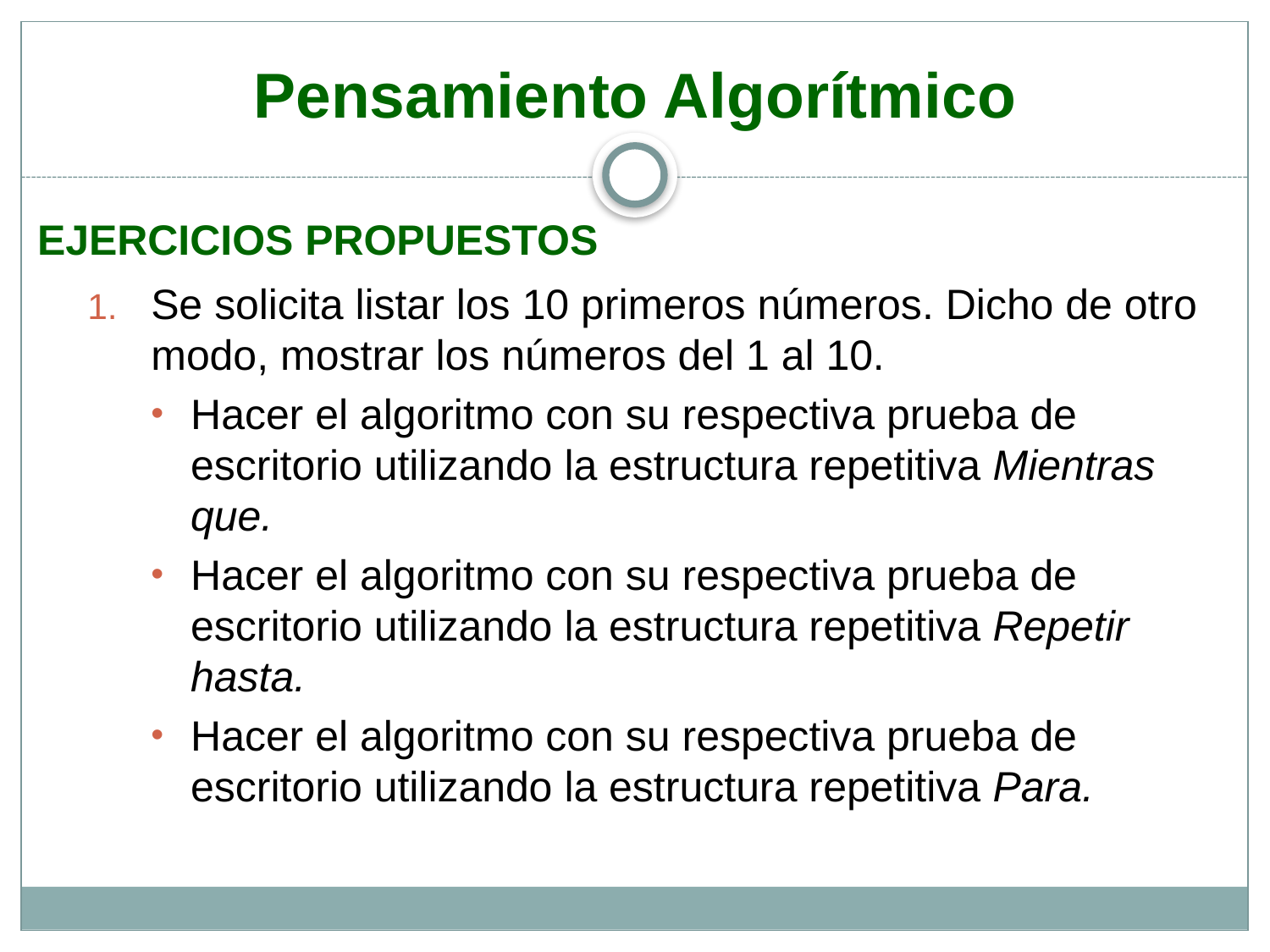

# Pensamiento Algorítmico
EJERCICIOS PROPUESTOS
Se solicita listar los 10 primeros números. Dicho de otro modo, mostrar los números del 1 al 10.
Hacer el algoritmo con su respectiva prueba de escritorio utilizando la estructura repetitiva Mientras que.
Hacer el algoritmo con su respectiva prueba de escritorio utilizando la estructura repetitiva Repetir hasta.
Hacer el algoritmo con su respectiva prueba de escritorio utilizando la estructura repetitiva Para.